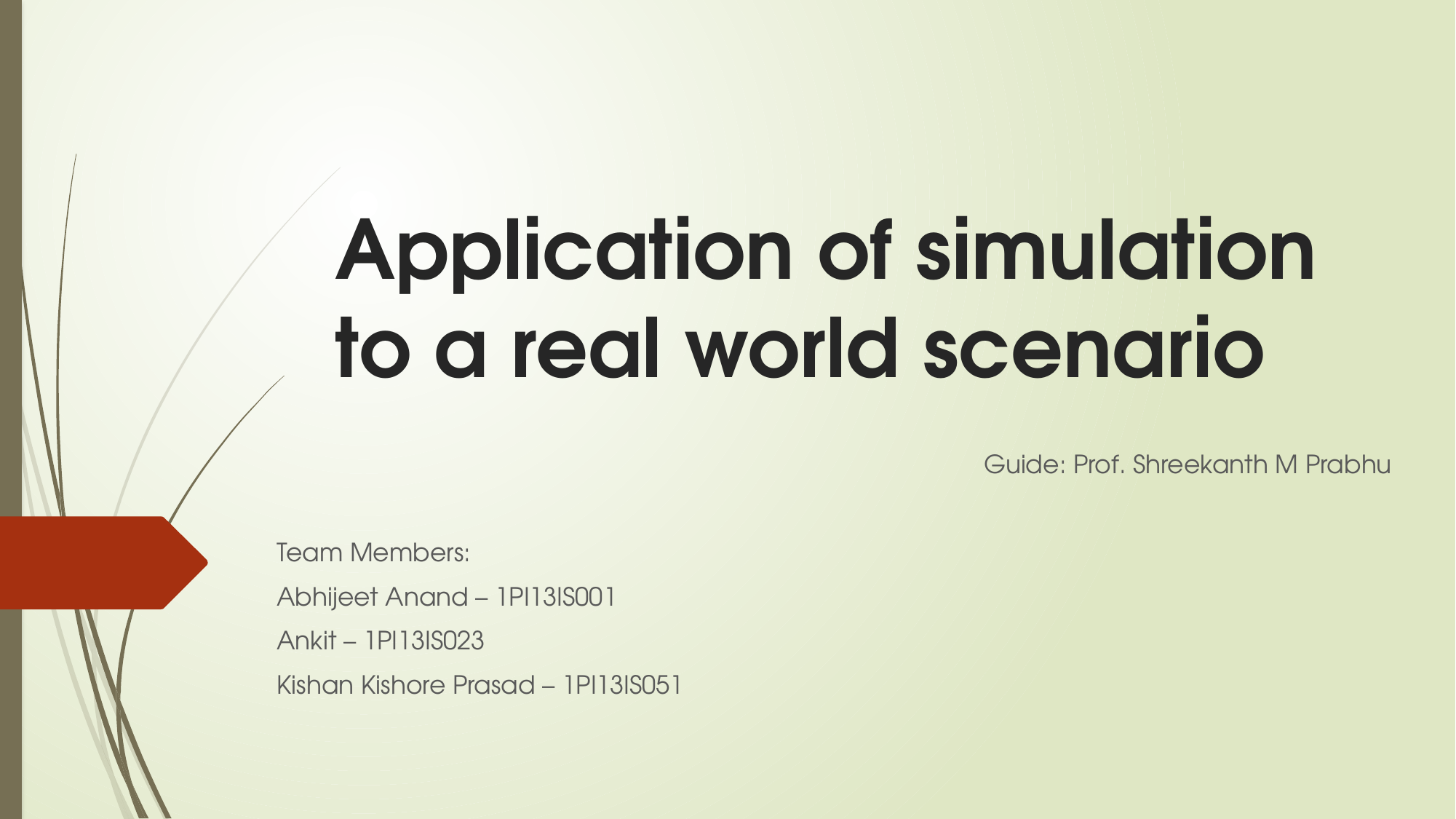

# Application of simulation to a real world scenario

Guide: Prof. Shreekanth M Prabhu

Team Members:
Abhijeet Anand – 1PI13IS001
Ankit – 1PI13IS023
Kishan Kishore Prasad – 1PI13IS051